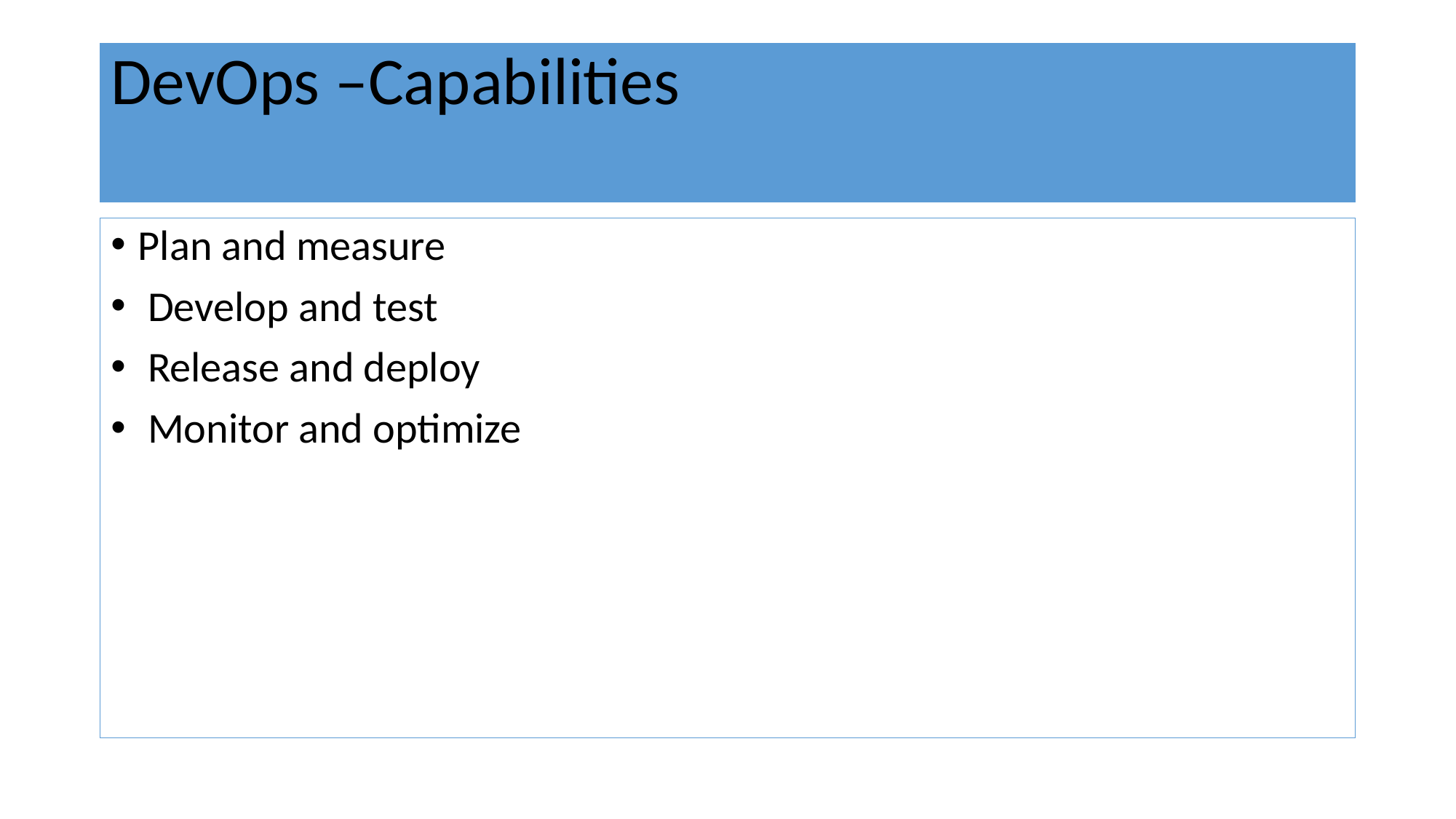

# DevOps –Capabilities
Plan and measure
 Develop and test
 Release and deploy
 Monitor and optimize